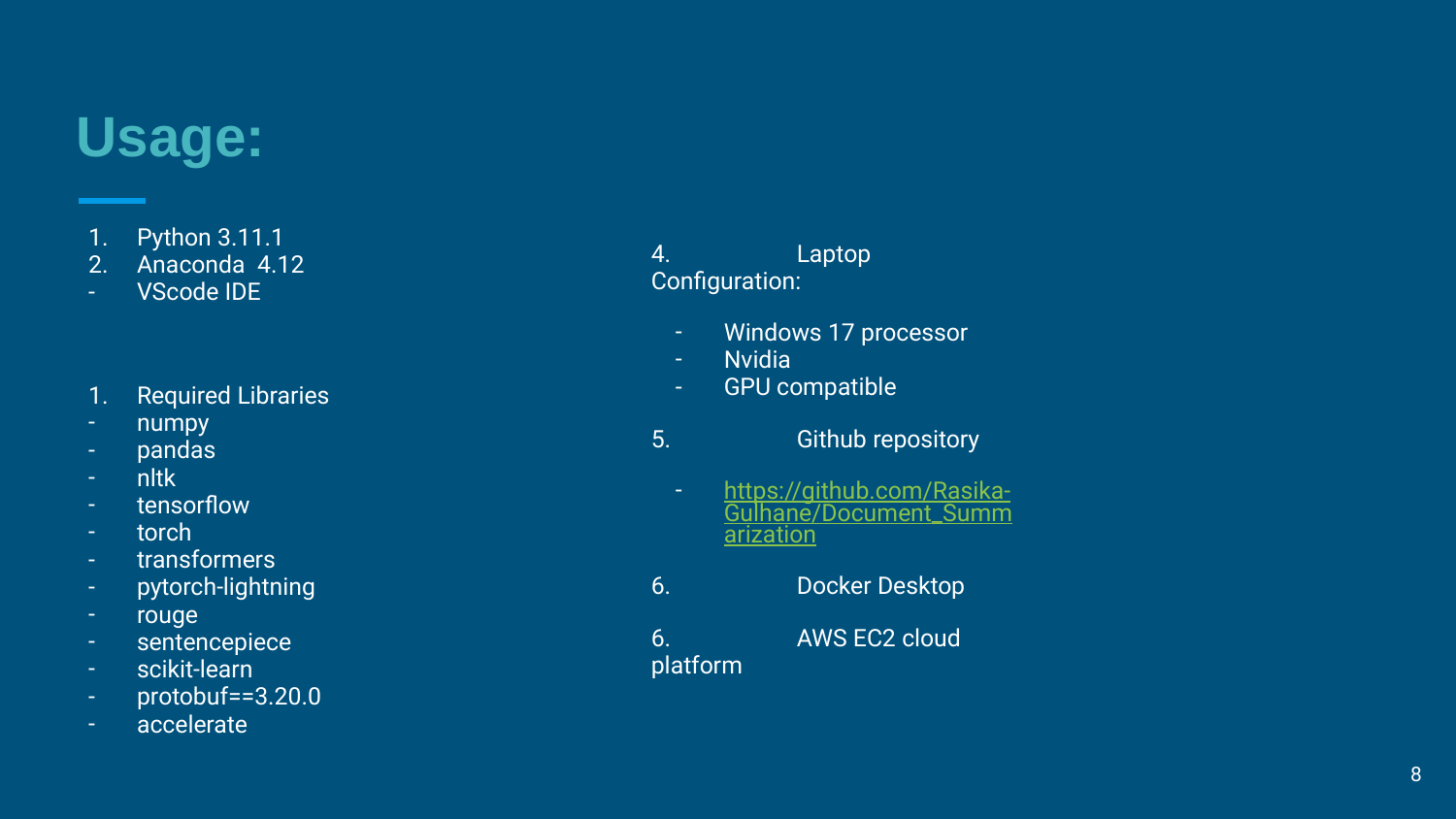

# Usage:
Python 3.11.1
Anaconda  4.12
VScode IDE

Required Libraries
numpy
pandas
nltk
tensorflow
torch
transformers
pytorch-lightning
rouge
sentencepiece
scikit-learn
protobuf==3.20.0
accelerate

4.	Laptop Configuration:
Windows 17 processor
Nvidia
GPU compatible
5. 	Github repository
https://github.com/Rasika-Gulhane/Document_Summarization
6.	Docker Desktop
6.	AWS EC2 cloud platform

8